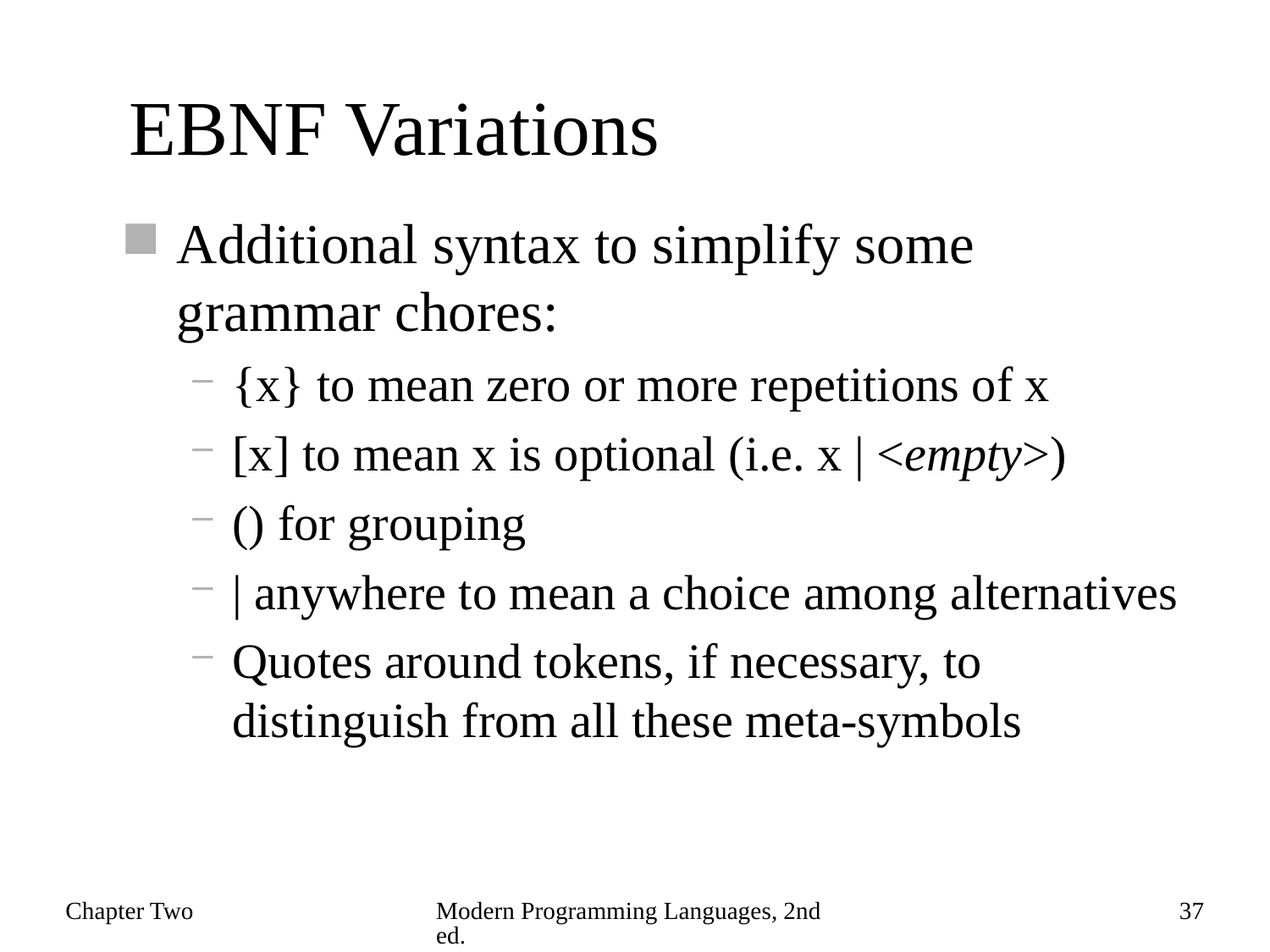

# EBNF Variations
Additional syntax to simplify some grammar chores:
{x} to mean zero or more repetitions of x
[x] to mean x is optional (i.e. x | <empty>)
() for grouping
| anywhere to mean a choice among alternatives
Quotes around tokens, if necessary, to distinguish from all these meta-symbols
Chapter Two
Modern Programming Languages, 2nd ed.
37